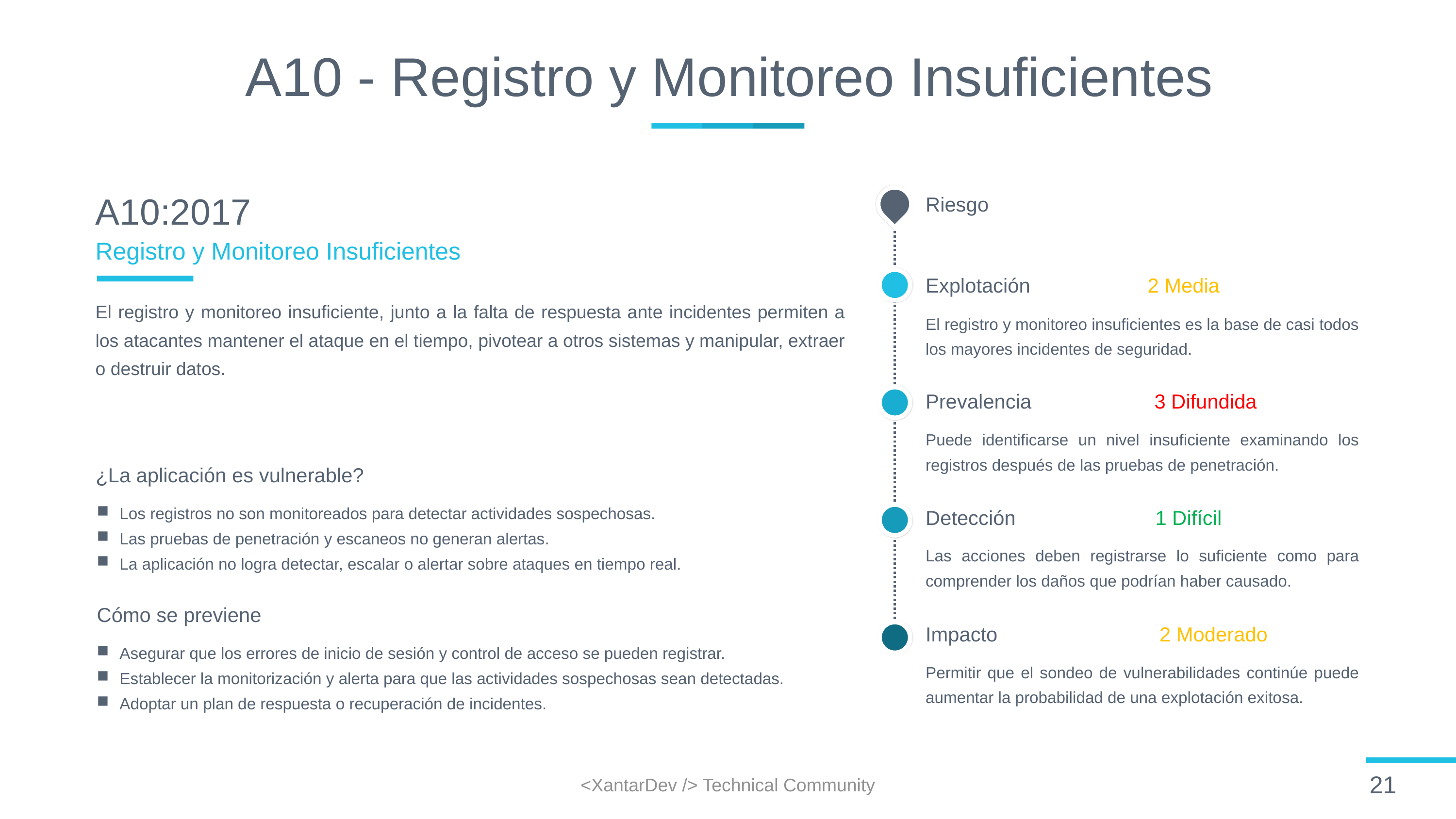

# A10 - Registro y Monitoreo Insuficientes
A10:2017
Riesgo
Registro y Monitoreo Insuficientes
Explotación                     2 Media
El registro y monitoreo insuficiente, junto a la falta de respuesta ante incidentes permiten a los atacantes mantener el ataque en el tiempo, pivotear a otros sistemas y manipular, extraer o destruir datos.
El registro y monitoreo insuficientes es la base de casi todos los mayores incidentes de seguridad.
Prevalencia                      3 Difundida
Puede identificarse un nivel insuficiente examinando los registros después de las pruebas de penetración.
¿La aplicación es vulnerable?
Los registros no son monitoreados para detectar actividades sospechosas.
Las pruebas de penetración y escaneos no generan alertas.
La aplicación no logra detectar, escalar o alertar sobre ataques en tiempo real.
Detección                         1 Difícil
Las acciones deben registrarse lo suficiente como para comprender los daños que podrían haber causado.
Cómo se previene
Impacto                             2 Moderado
Asegurar que los errores de inicio de sesión y control de acceso se pueden registrar.
Establecer la monitorización y alerta para que las actividades sospechosas sean detectadas.
Adoptar un plan de respuesta o recuperación de incidentes.
Permitir que el sondeo de vulnerabilidades continúe puede aumentar la probabilidad de una explotación exitosa.
<XantarDev /> Technical Community
21